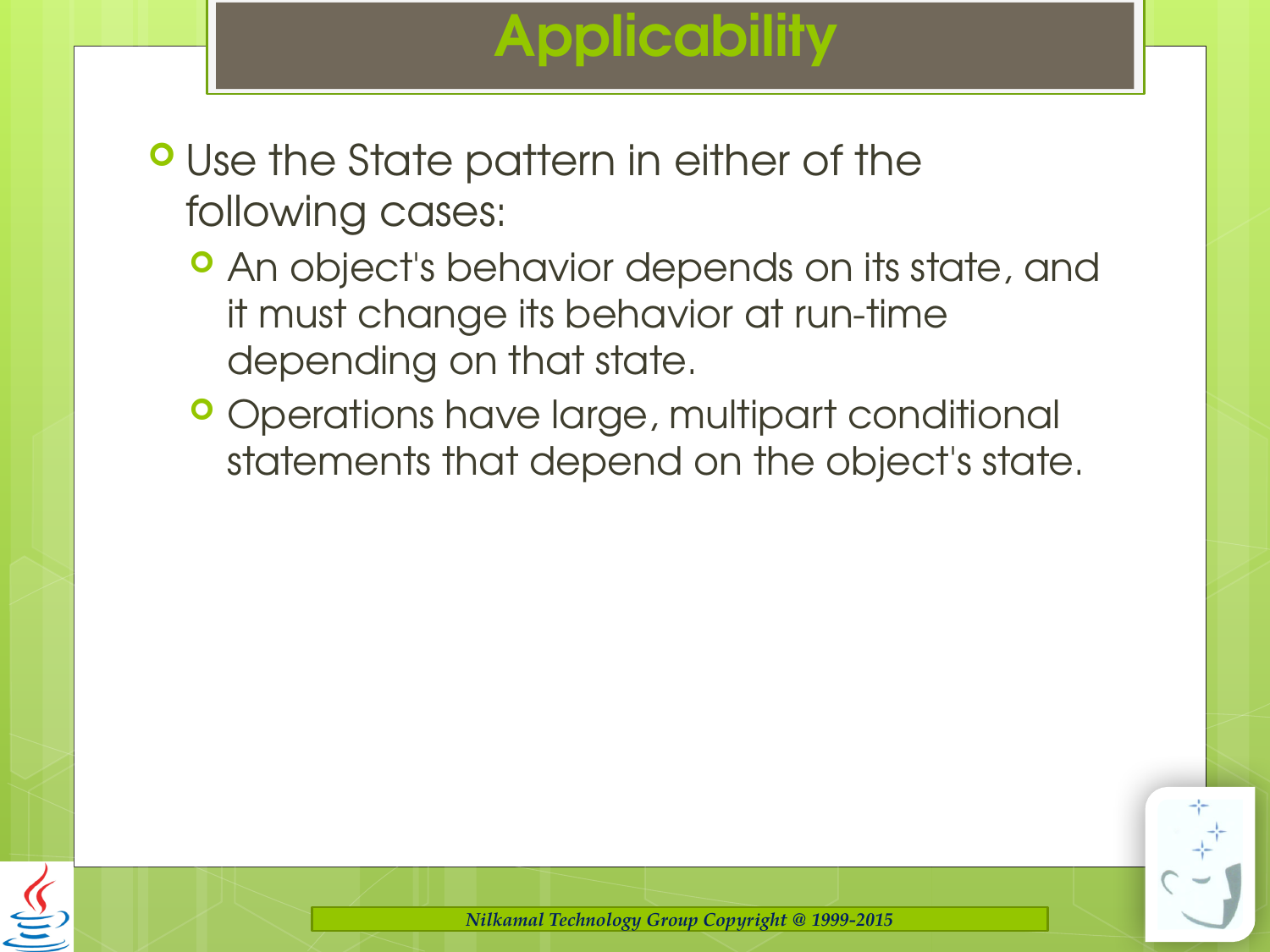

# Applicability
Use the State pattern in either of the following cases:
An object's behavior depends on its state, and it must change its behavior at run-time depending on that state.
Operations have large, multipart conditional statements that depend on the object's state.